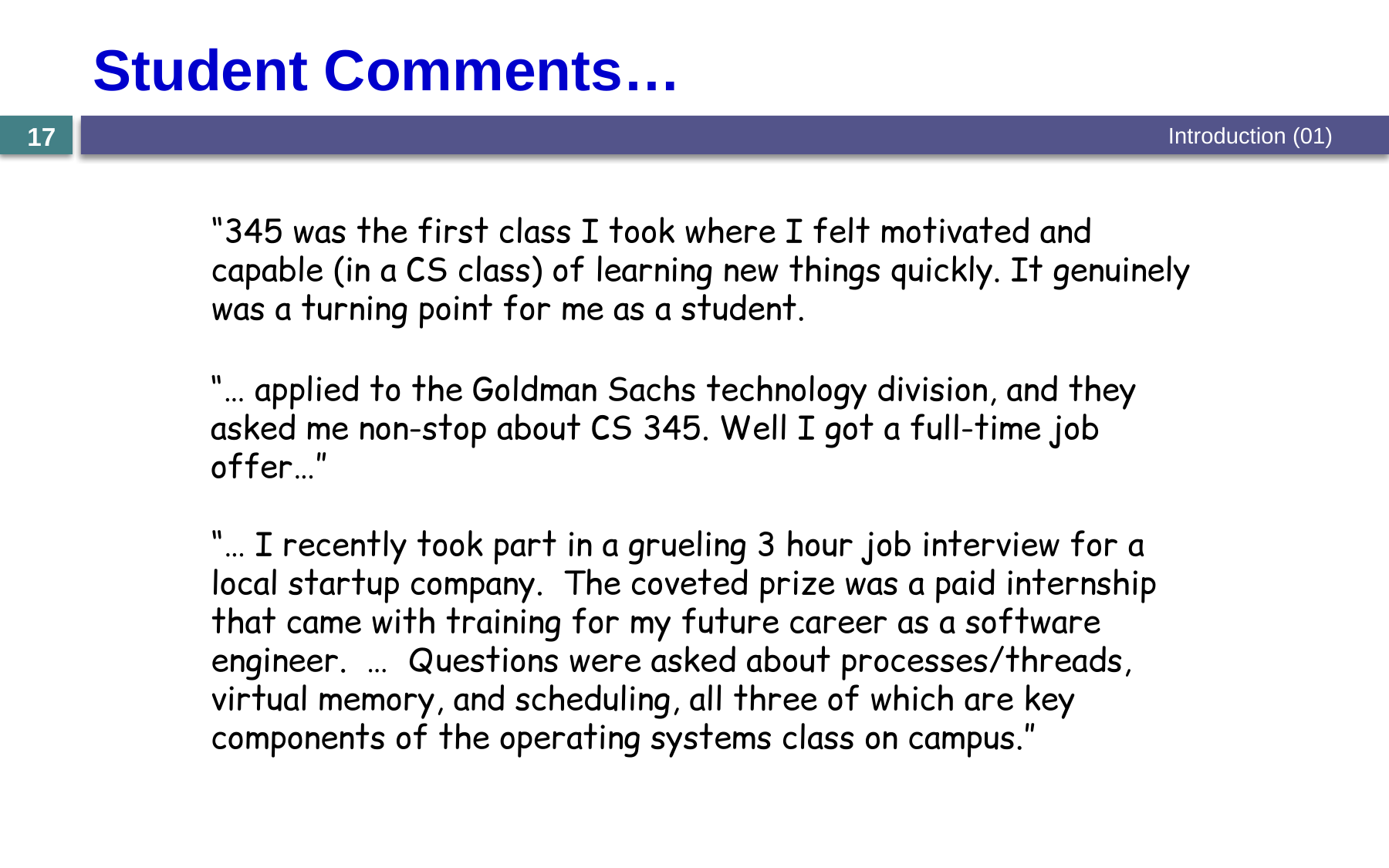

# Student Comments…
Introduction (01)
17
“345 was the first class I took where I felt motivated and capable (in a CS class) of learning new things quickly. It genuinely was a turning point for me as a student.
“… applied to the Goldman Sachs technology division, and they asked me non-stop about CS 345. Well I got a full-time job offer…”
“… I recently took part in a grueling 3 hour job interview for a local startup company.  The coveted prize was a paid internship that came with training for my future career as a software engineer.  …  Questions were asked about processes/threads, virtual memory, and scheduling, all three of which are key components of the operating systems class on campus.”